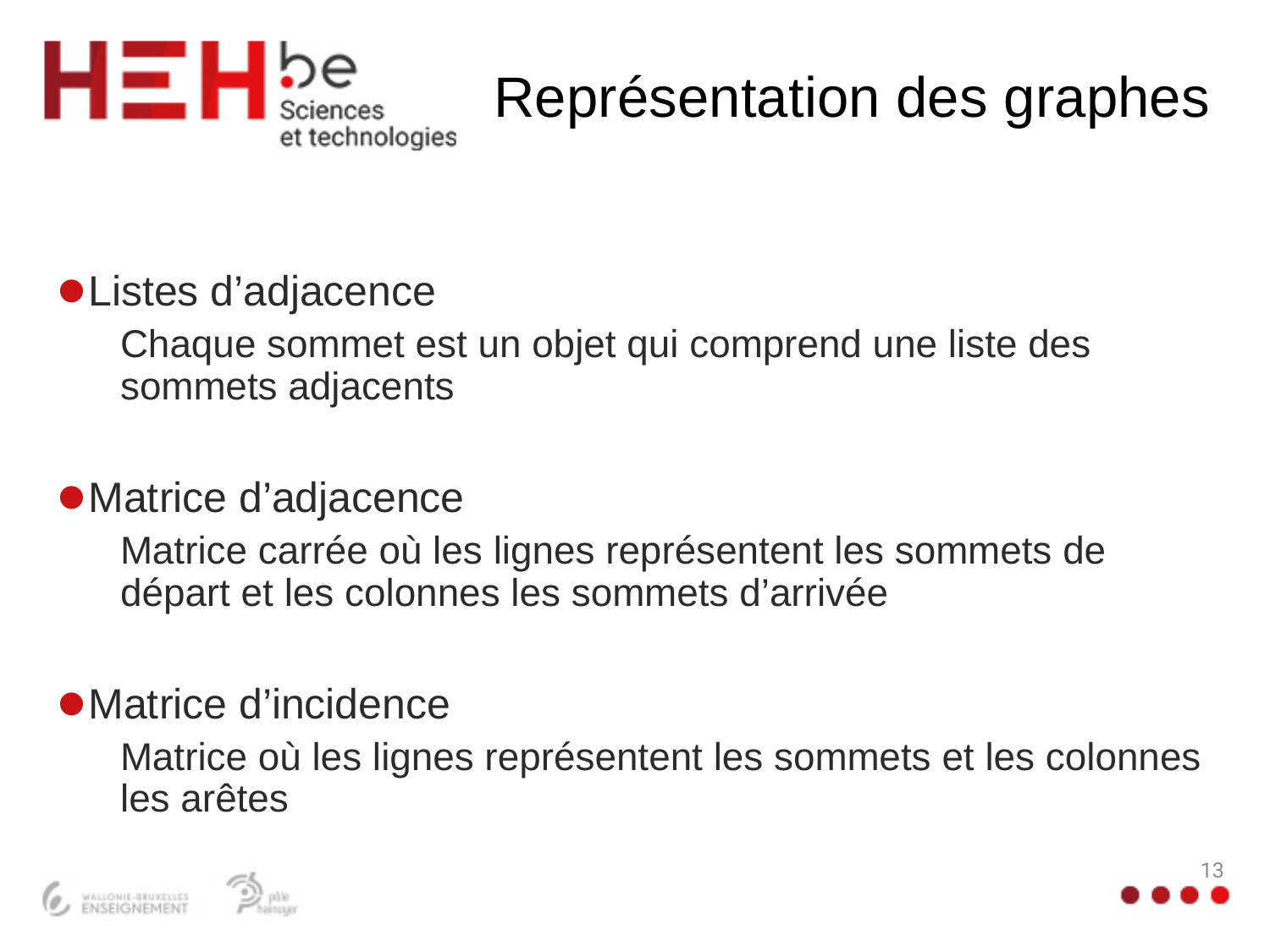

# Représentation des graphes
Listes d’adjacence
Chaque sommet est un objet qui comprend une liste des sommets adjacents

Matrice d’adjacence
Matrice carrée où les lignes représentent les sommets de départ et les colonnes les sommets d’arrivée

Matrice d’incidence
Matrice où les lignes représentent les sommets et les colonnes les arêtes
13